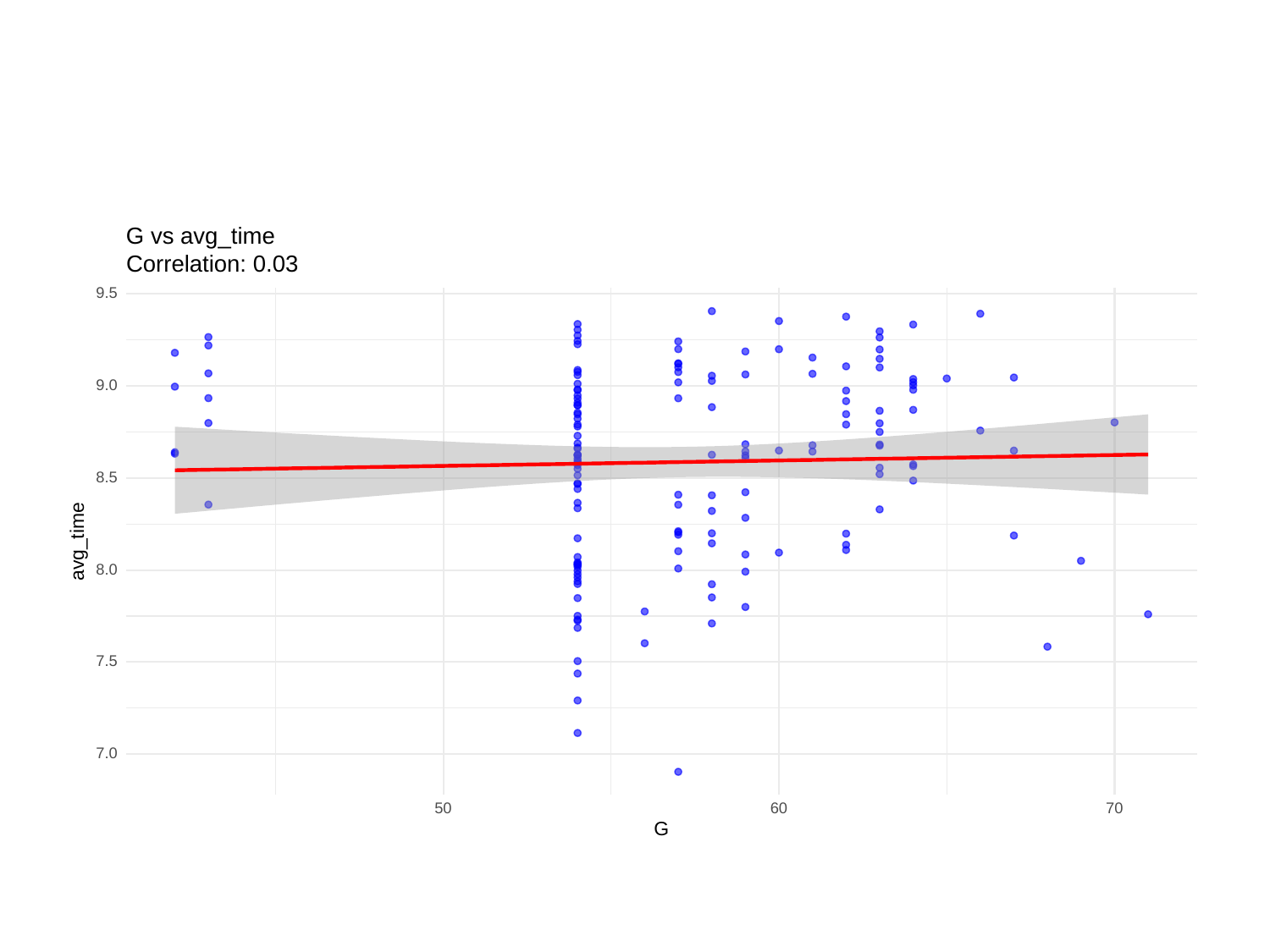

G vs avg_time
Correlation: 0.03

9.5

9.0

8.5

avg_time

8.0

7.5

7.0

50
60
70
G